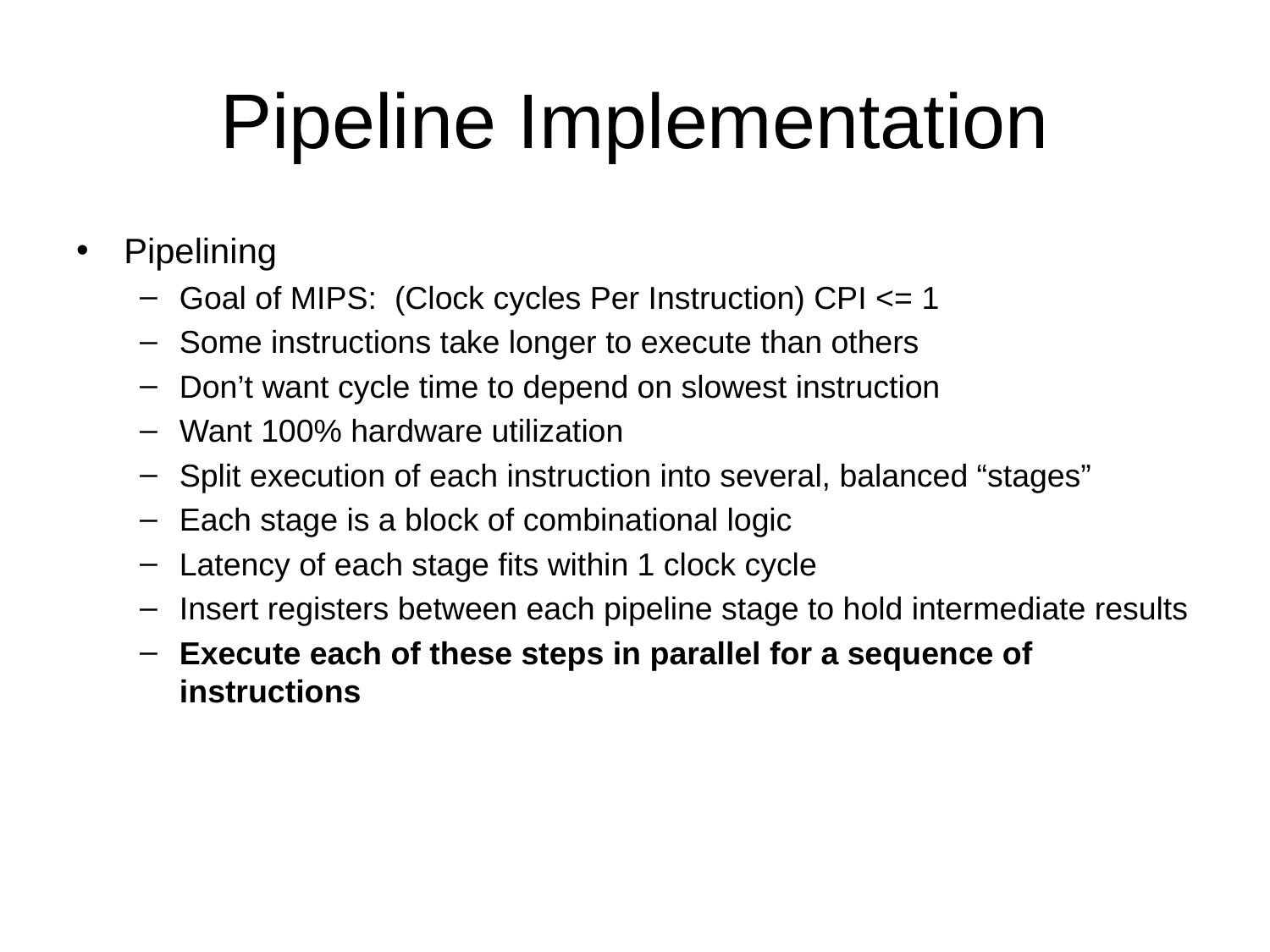

# Pipeline Implementation
Pipelining
Goal of MIPS:  (Clock cycles Per Instruction) CPI <= 1
Some instructions take longer to execute than others
Don’t want cycle time to depend on slowest instruction
Want 100% hardware utilization
Split execution of each instruction into several, balanced “stages”
Each stage is a block of combinational logic
Latency of each stage fits within 1 clock cycle
Insert registers between each pipeline stage to hold intermediate results
Execute each of these steps in parallel for a sequence of instructions